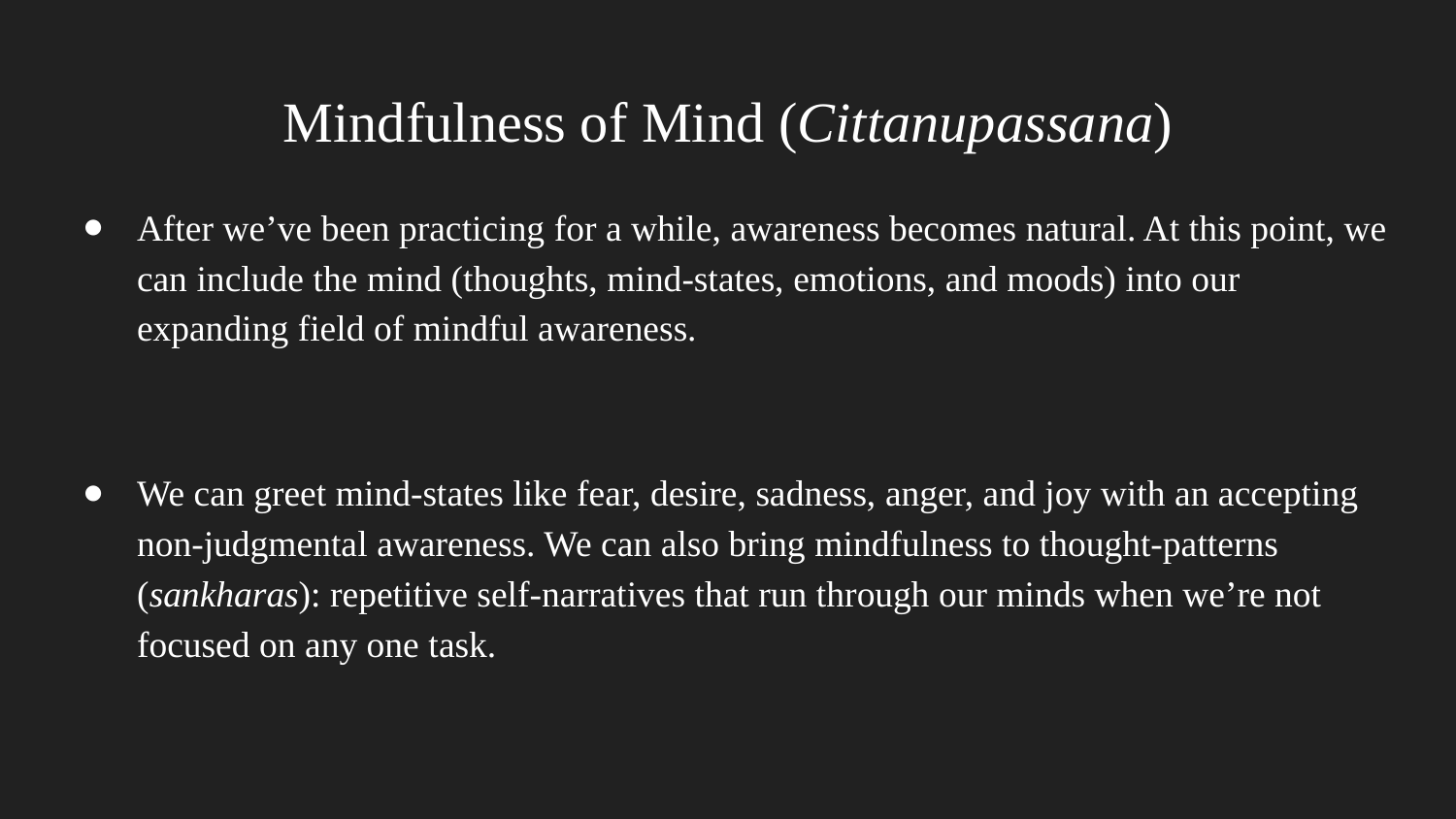

# Mindfulness of Mind (Cittanupassana)
After we’ve been practicing for a while, awareness becomes natural. At this point, we can include the mind (thoughts, mind-states, emotions, and moods) into our expanding field of mindful awareness.

We can greet mind-states like fear, desire, sadness, anger, and joy with an accepting non-judgmental awareness. We can also bring mindfulness to thought-patterns (sankharas): repetitive self-narratives that run through our minds when we’re not focused on any one task.